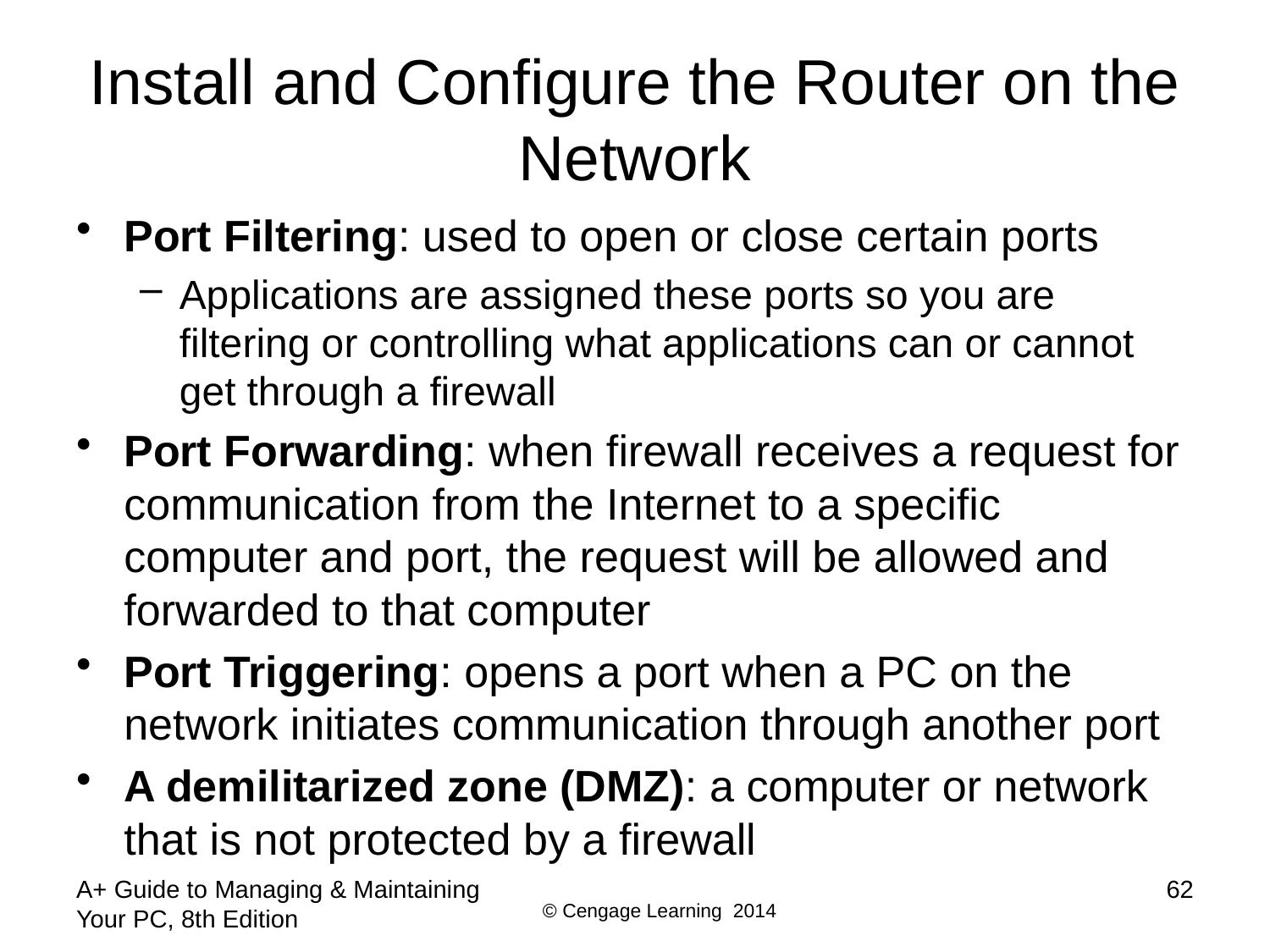

# Install and Configure the Router on the Network
Port Filtering: used to open or close certain ports
Applications are assigned these ports so you are filtering or controlling what applications can or cannot get through a firewall
Port Forwarding: when firewall receives a request for communication from the Internet to a specific computer and port, the request will be allowed and forwarded to that computer
Port Triggering: opens a port when a PC on the network initiates communication through another port
A demilitarized zone (DMZ): a computer or network that is not protected by a firewall

A+ Guide to Managing & Maintaining Your PC, 8th Edition
62